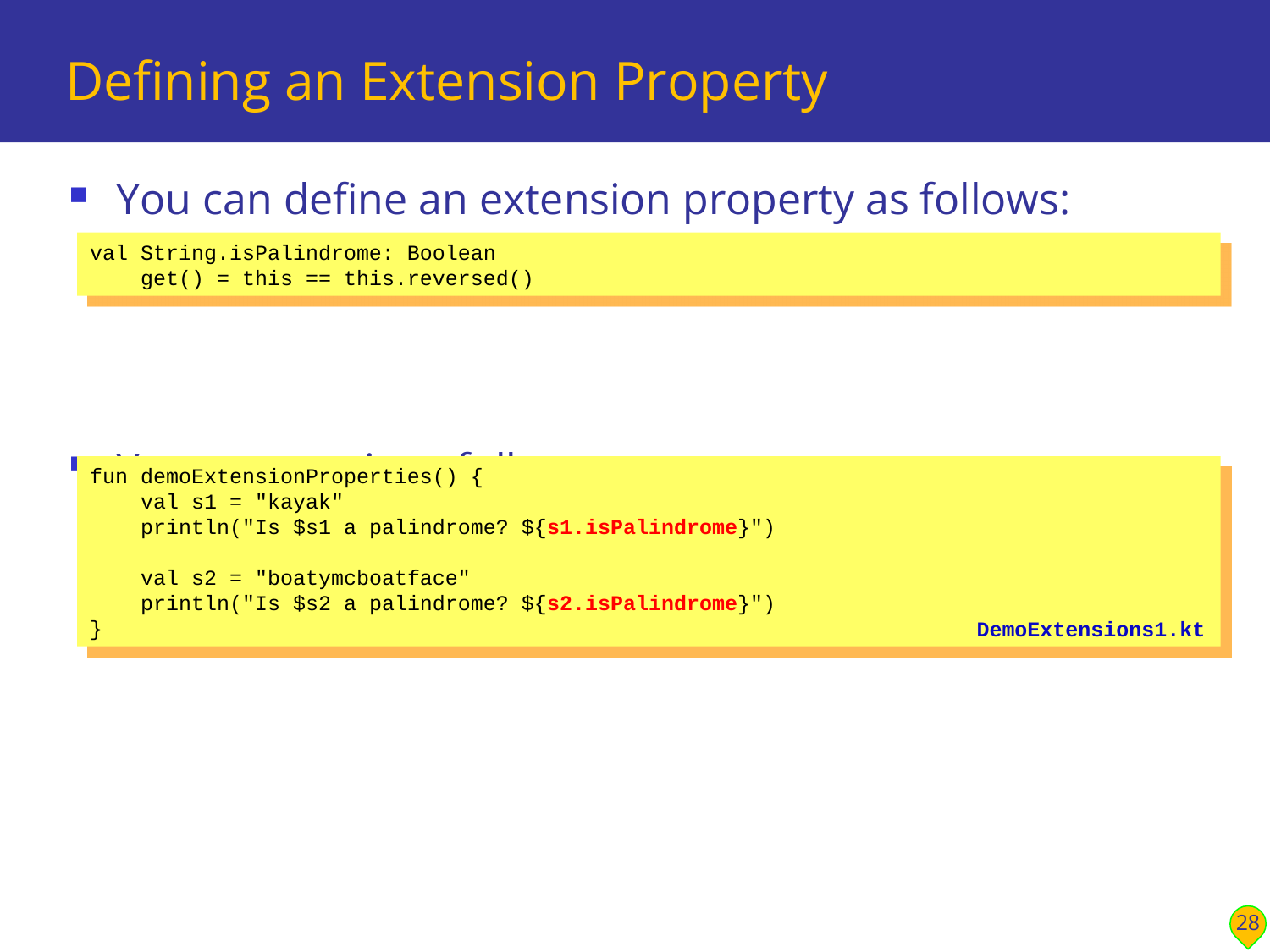

# Defining an Extension Property
You can define an extension property as follows:

You can use it as follows:

val String.isPalindrome: Boolean
    get() = this == this.reversed()
fun demoExtensionProperties() {
    val s1 = "kayak"
    println("Is $s1 a palindrome? ${s1.isPalindrome}")

    val s2 = "boatymcboatface"
    println("Is $s2 a palindrome? ${s2.isPalindrome}")
}
DemoExtensions1.kt
28